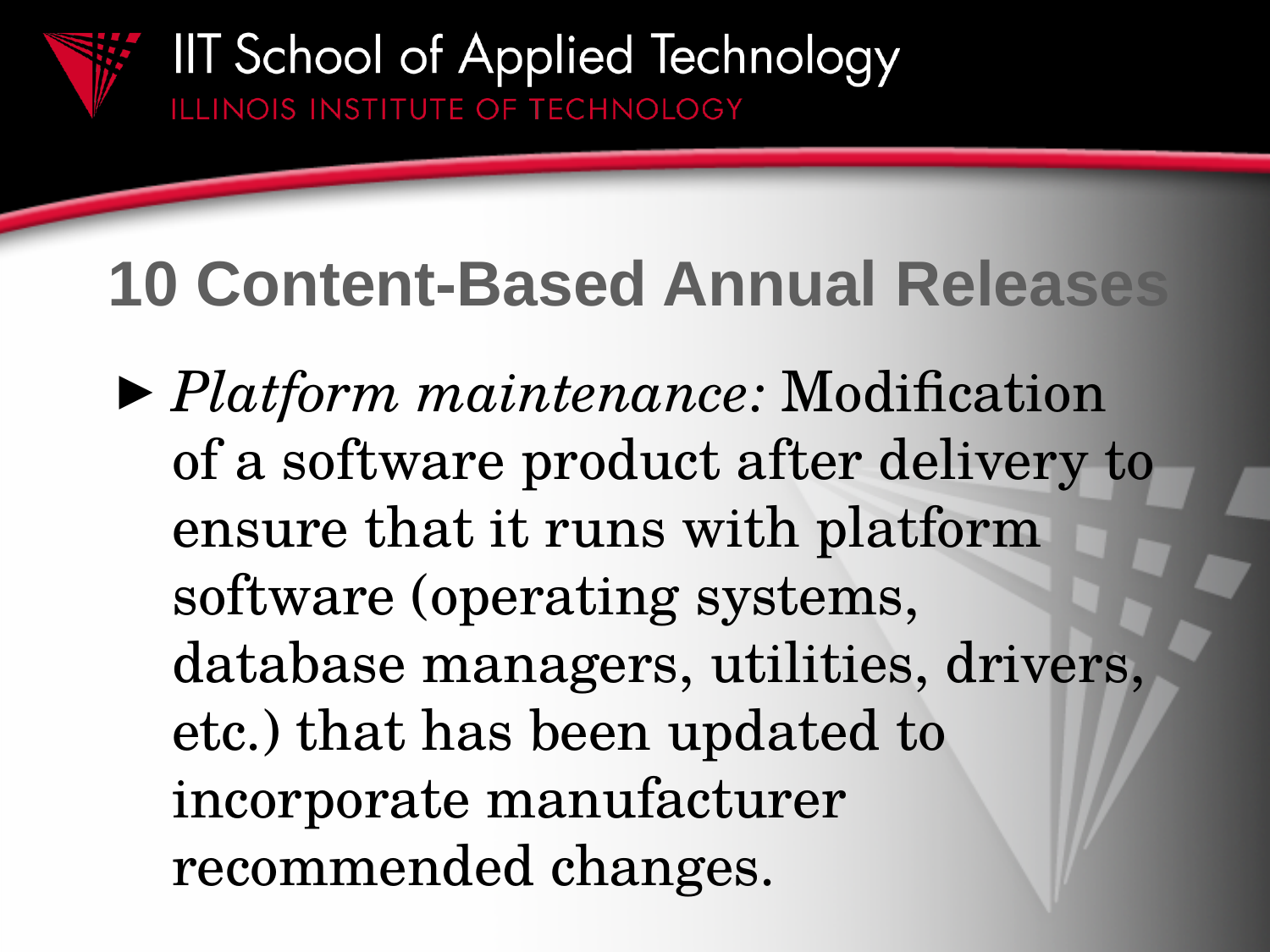

# 10 Content-Based Annual Releases
Platform maintenance: Modification of a software product after delivery to ensure that it runs with platform software (operating systems, database managers, utilities, drivers, etc.) that has been updated to incorporate manufacturer recommended changes.